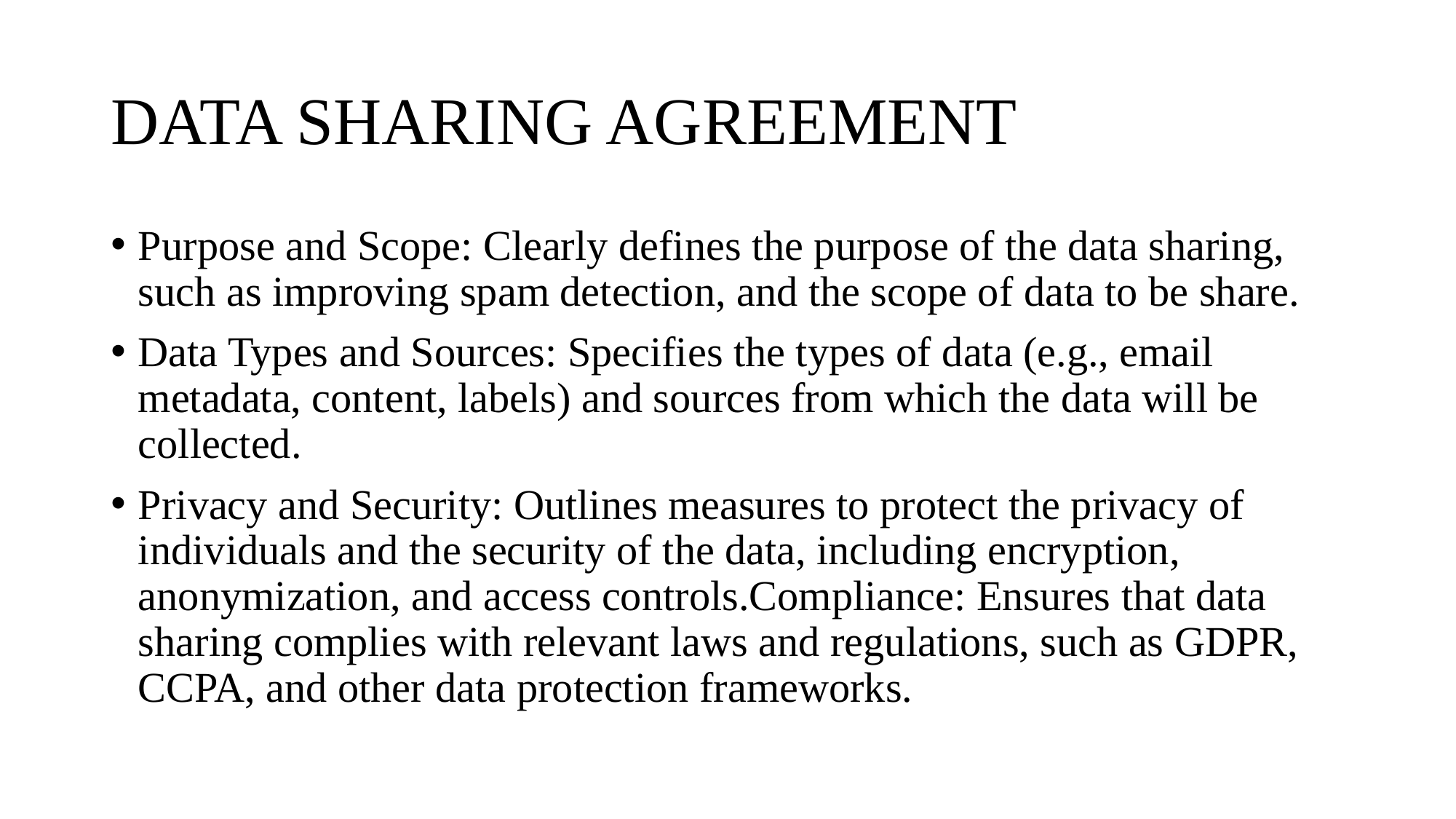

# DATA SHARING AGREEMENT
Purpose and Scope: Clearly defines the purpose of the data sharing, such as improving spam detection, and the scope of data to be share.
Data Types and Sources: Specifies the types of data (e.g., email metadata, content, labels) and sources from which the data will be collected.
Privacy and Security: Outlines measures to protect the privacy of individuals and the security of the data, including encryption, anonymization, and access controls.Compliance: Ensures that data sharing complies with relevant laws and regulations, such as GDPR, CCPA, and other data protection frameworks.